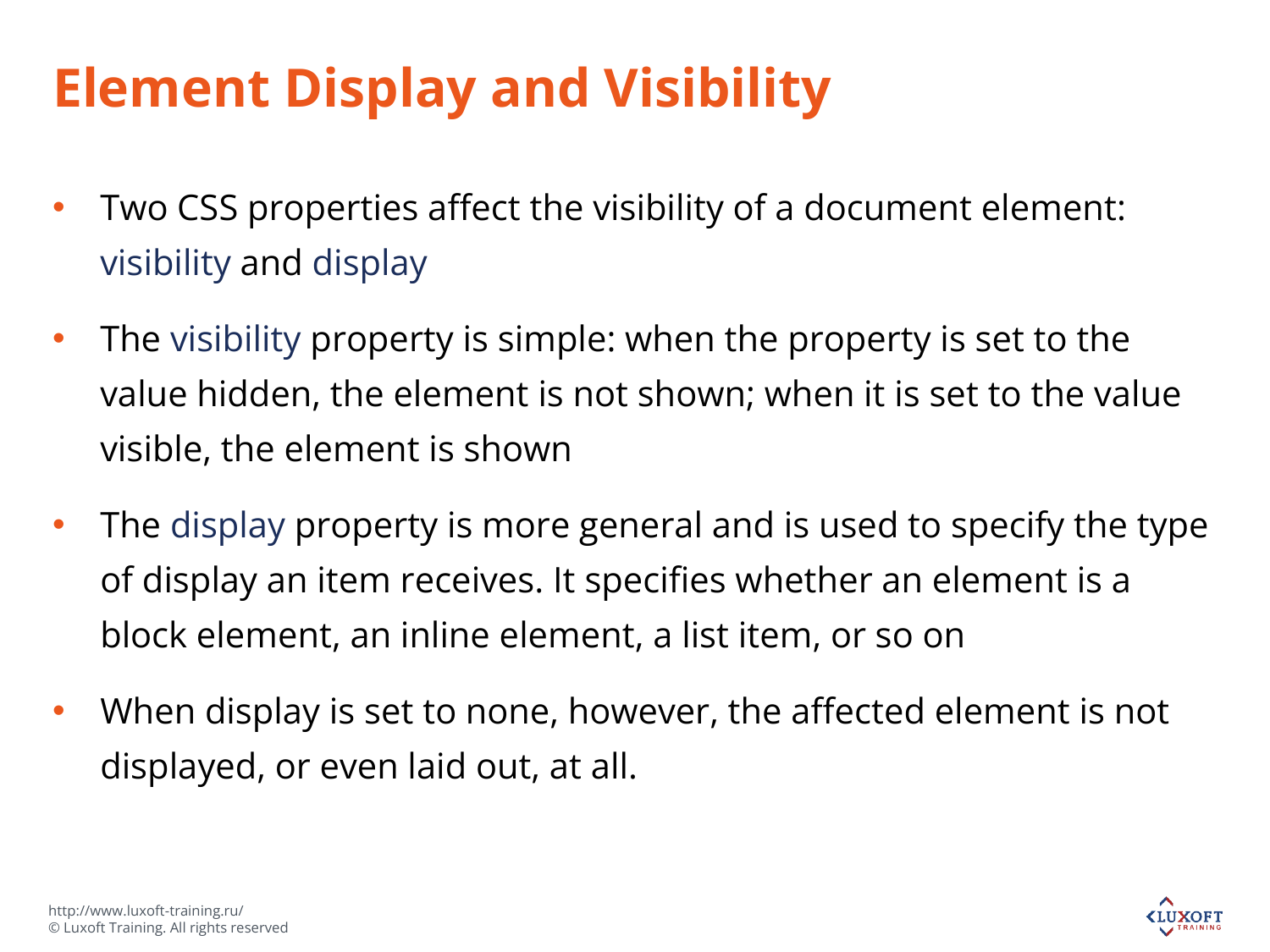

# Element Display and Visibility
Two CSS properties affect the visibility of a document element: visibility and display
The visibility property is simple: when the property is set to the value hidden, the element is not shown; when it is set to the value visible, the element is shown
The display property is more general and is used to specify the type of display an item receives. It specifies whether an element is a block element, an inline element, a list item, or so on
When display is set to none, however, the affected element is not displayed, or even laid out, at all.